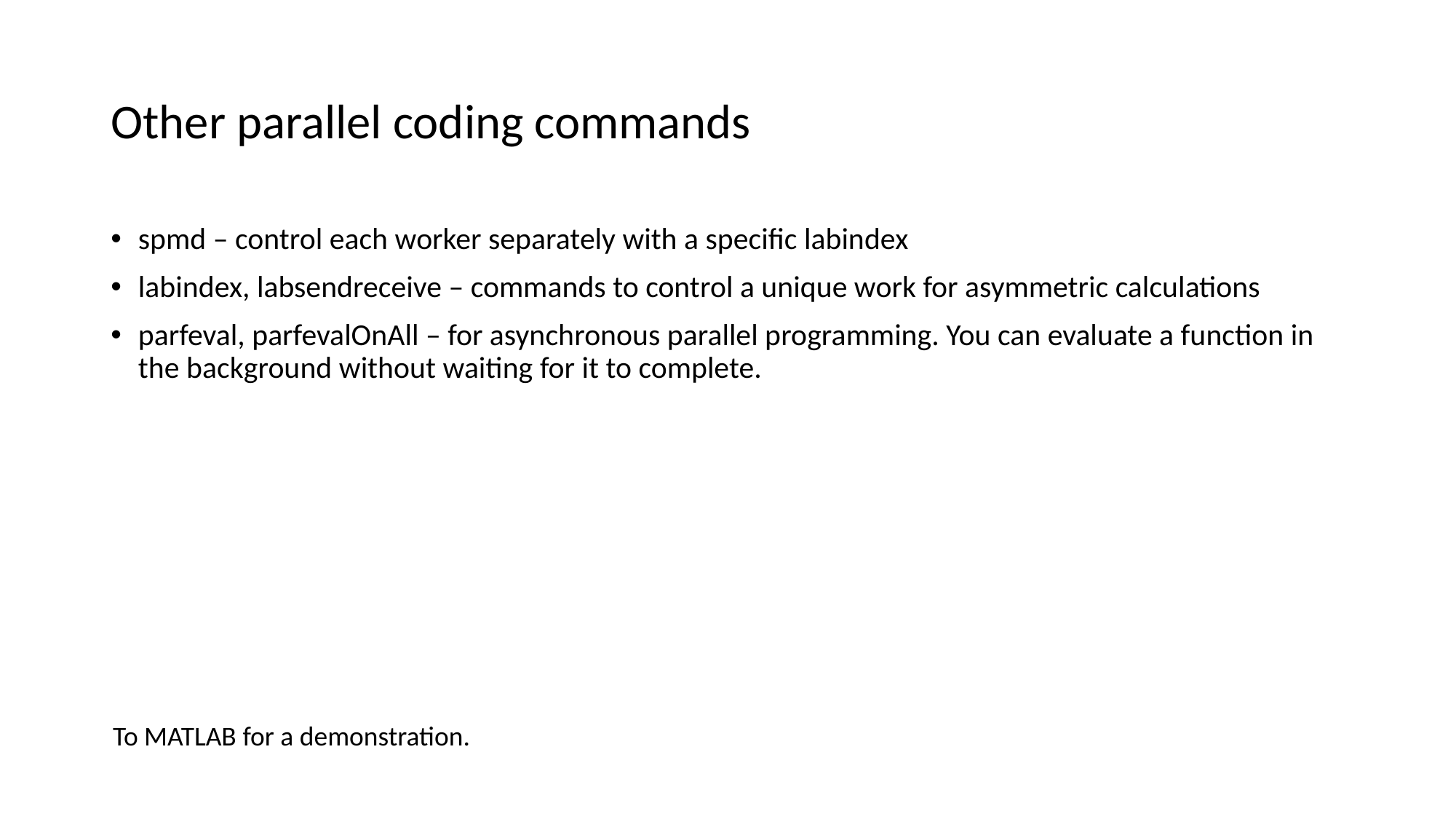

# Other parallel coding commands
spmd – control each worker separately with a specific labindex
labindex, labsendreceive – commands to control a unique work for asymmetric calculations
parfeval, parfevalOnAll – for asynchronous parallel programming. You can evaluate a function in the background without waiting for it to complete.
To MATLAB for a demonstration.